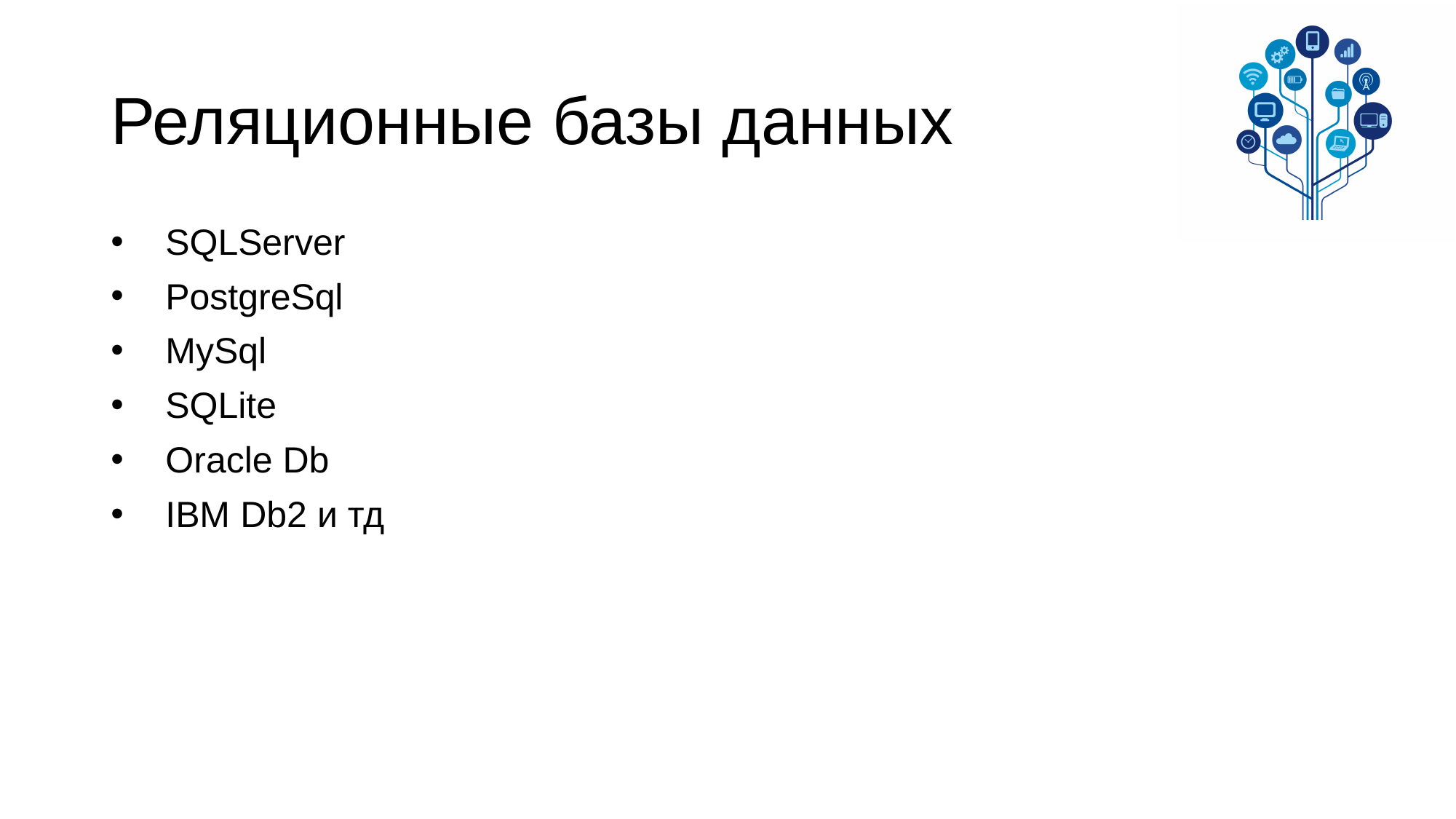

# Реляционные базы данных
SQLServer
PostgreSql
MySql
SQLite
Oracle Db
IBM Db2 и тд